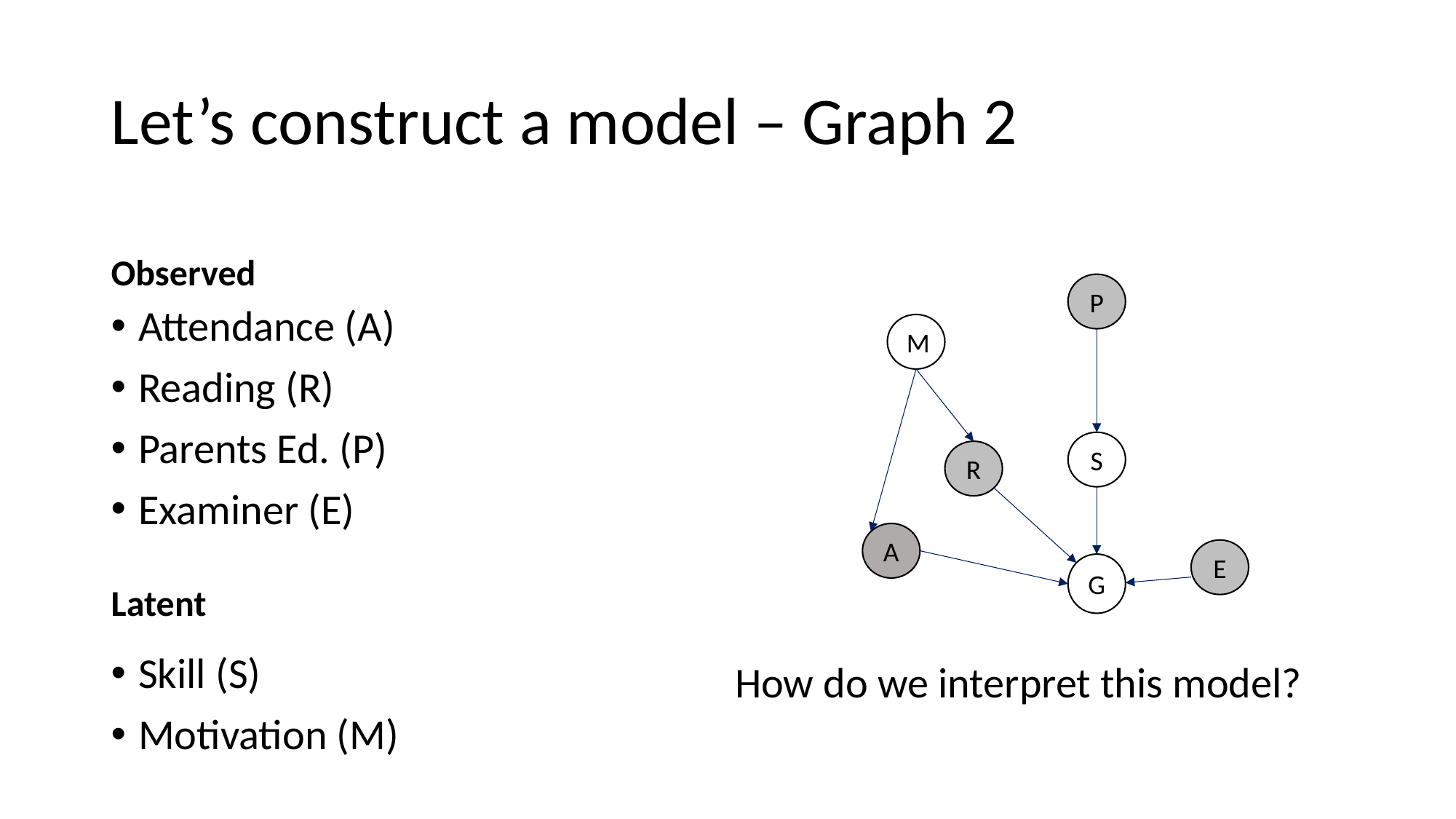

# Let’s construct a model – Graph 2
Observed
P
Attendance (A)
Reading (R)
Parents Ed. (P)
Examiner (E)

M
S
R
A
Latent
E
G
Skill (S)
Motivation (M)

How do we interpret this model?